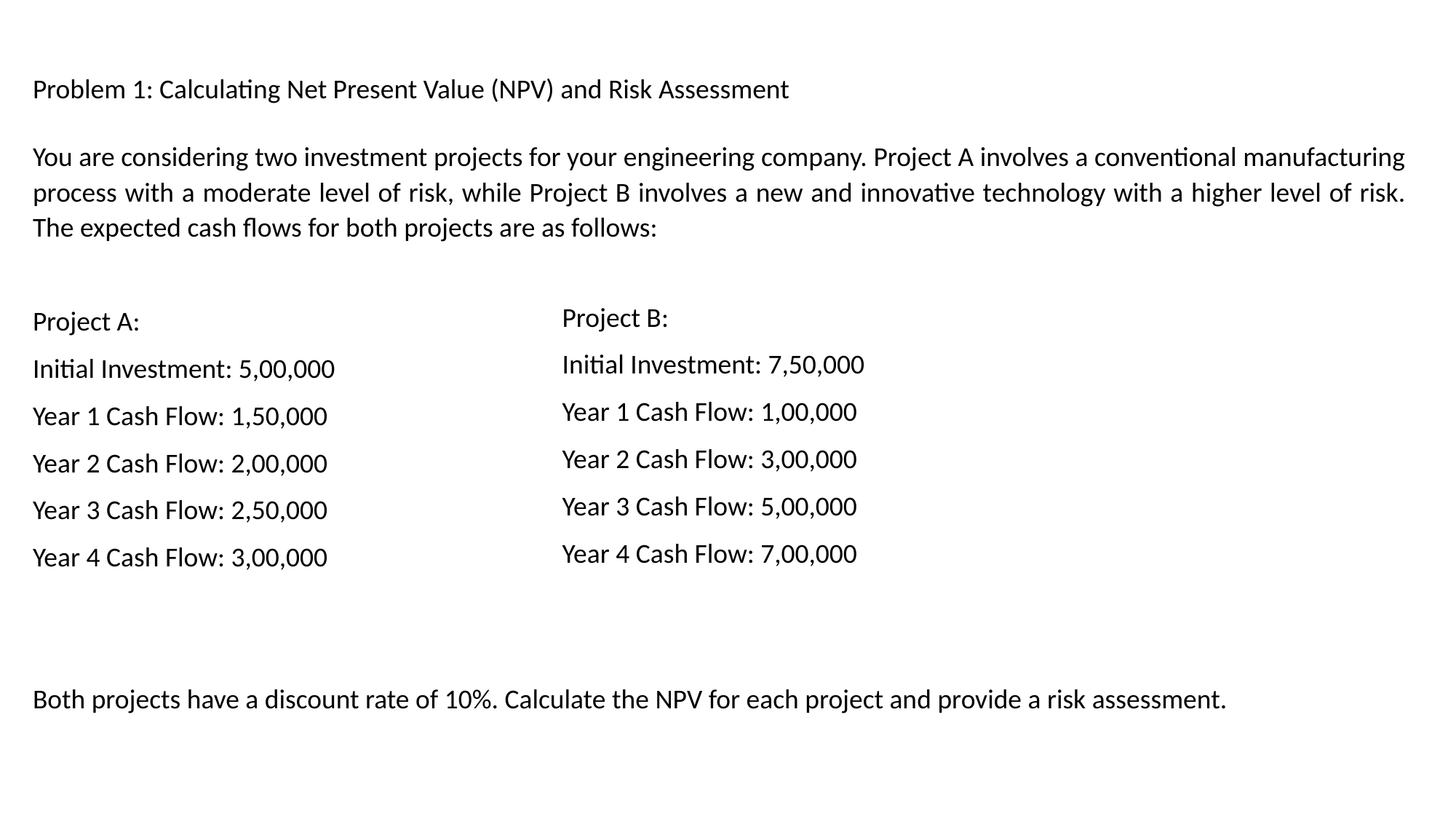

Problem 1: Calculating Net Present Value (NPV) and Risk Assessment

You are considering two investment projects for your engineering company. Project A involves a conventional manufacturing process with a moderate level of risk, while Project B involves a new and innovative technology with a higher level of risk. The expected cash flows for both projects are as follows:

Project A:
Initial Investment: 5,00,000
Year 1 Cash Flow: 1,50,000
Year 2 Cash Flow: 2,00,000
Year 3 Cash Flow: 2,50,000
Year 4 Cash Flow: 3,00,000

Both projects have a discount rate of 10%. Calculate the NPV for each project and provide a risk assessment.

Project B:
Initial Investment: 7,50,000
Year 1 Cash Flow: 1,00,000
Year 2 Cash Flow: 3,00,000
Year 3 Cash Flow: 5,00,000
Year 4 Cash Flow: 7,00,000